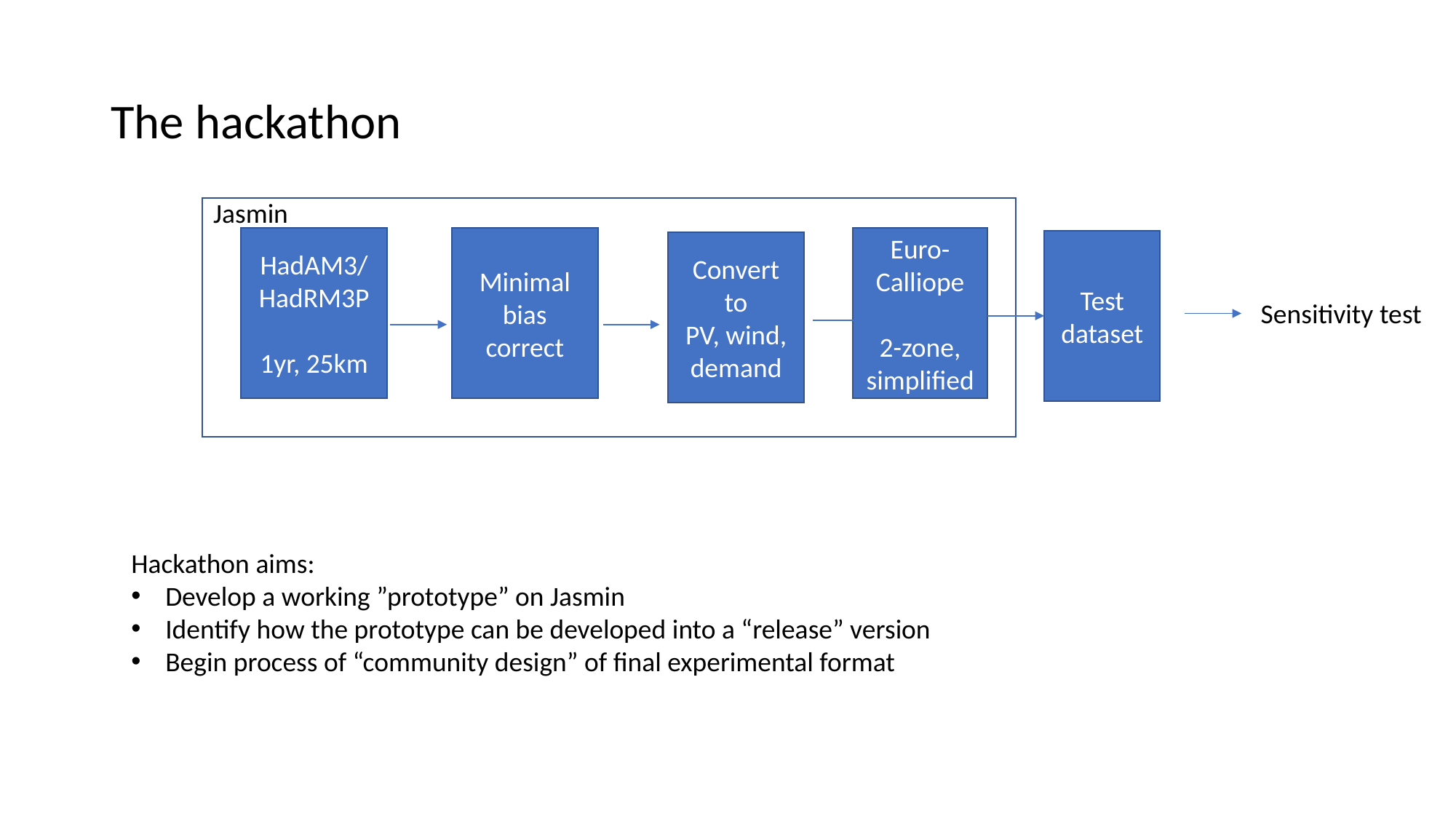

# The hackathon
Jasmin

HadAM3/
HadRM3P

1yr, 25km
Minimal
bias correct
Euro-
Calliope

2-zone, simplified
Test
dataset
Convert to
PV, wind, demand
Sensitivity test
Hackathon aims:
Develop a working ”prototype” on Jasmin
Identify how the prototype can be developed into a “release” version
Begin process of “community design” of final experimental format